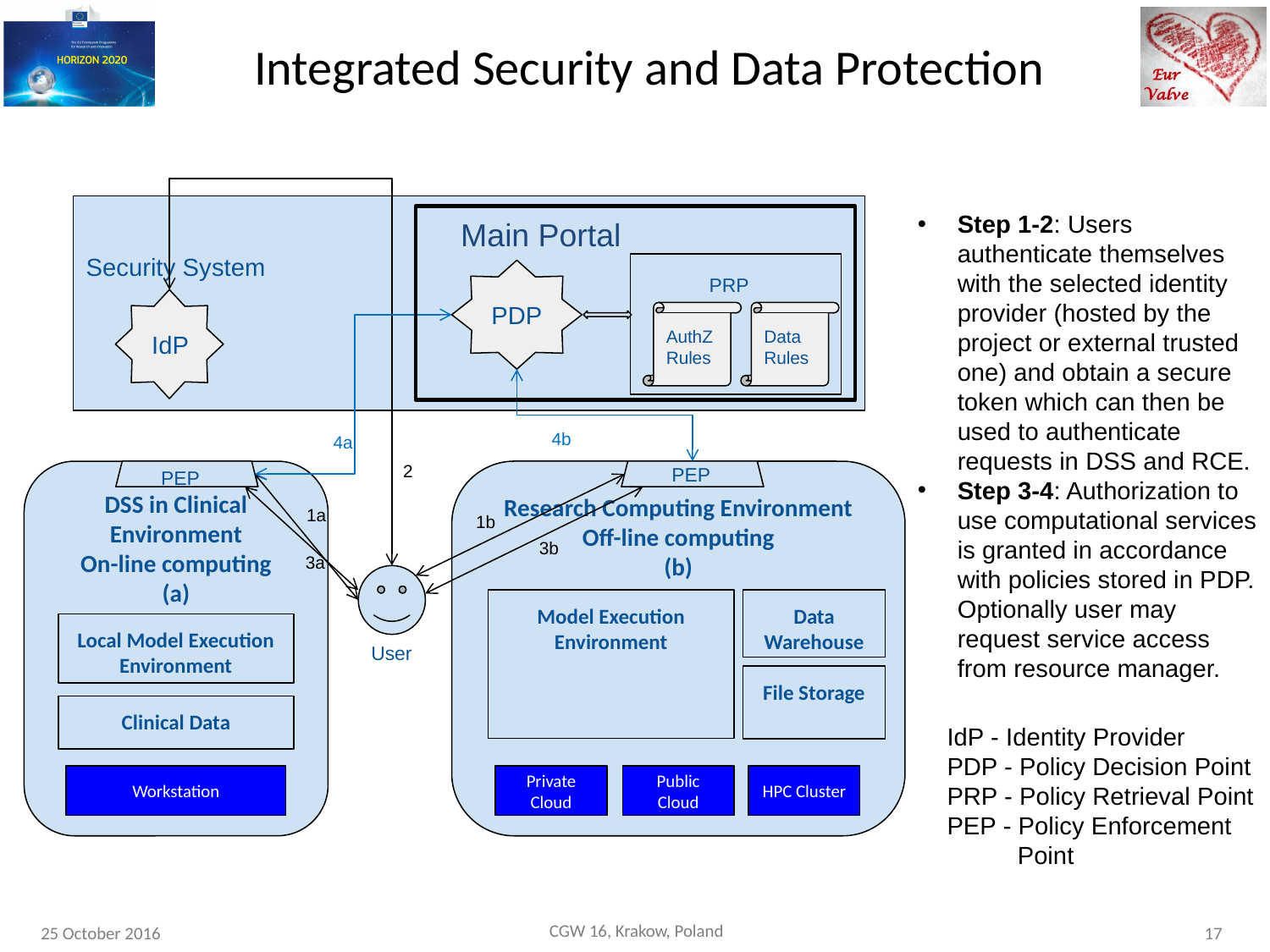

Integrated Security and Data Protection

Security System

 PDP
 IdP
Data
Rules
AuthZ
Rules

PEP
PEP

DSS in Clinical Environment
On-line computing
(a)
Research Computing Environment
Off-line computing
(b)
1a

Model Execution Environment
Local Model Execution Environment
User
Workstation
Private Cloud
Public Cloud
HPC Cluster
Step 1-2: Users authenticate themselves with the selected identity provider (hosted by the project or external trusted one) and obtain a secure token which can then be used to authenticate requests in DSS and RCE.
Step 3-4: Authorization to use computational services is granted in accordance with policies stored in PDP. Optionally user may request service access from resource manager.

Main Portal
PRP
PRP
4b
4a
2
1b

3b
3a
Data Warehouse
File Storage
Clinical Data
IdP - Identity Provider
PDP - Policy Decision Point
PRP - Policy Retrieval Point
PEP - Policy Enforcement
 Point